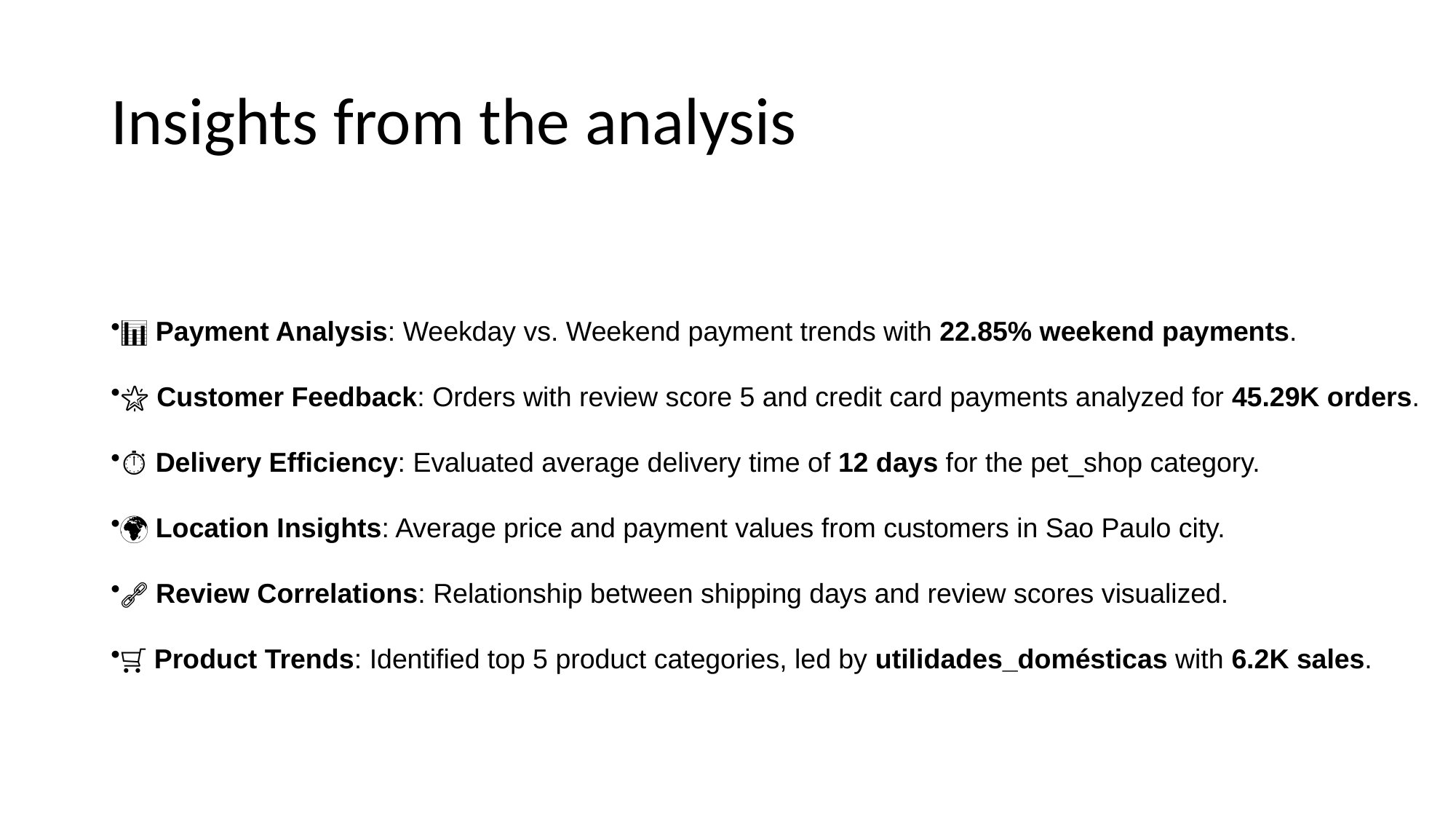

# Insights from the analysis

📊 Payment Analysis: Weekday vs. Weekend payment trends with 22.85% weekend payments.

🌟 Customer Feedback: Orders with review score 5 and credit card payments analyzed for 45.29K orders.

⏱️ Delivery Efficiency: Evaluated average delivery time of 12 days for the pet_shop category.

🌍 Location Insights: Average price and payment values from customers in Sao Paulo city.

🔗 Review Correlations: Relationship between shipping days and review scores visualized.

🛒 Product Trends: Identified top 5 product categories, led by utilidades_domésticas with 6.2K sales.